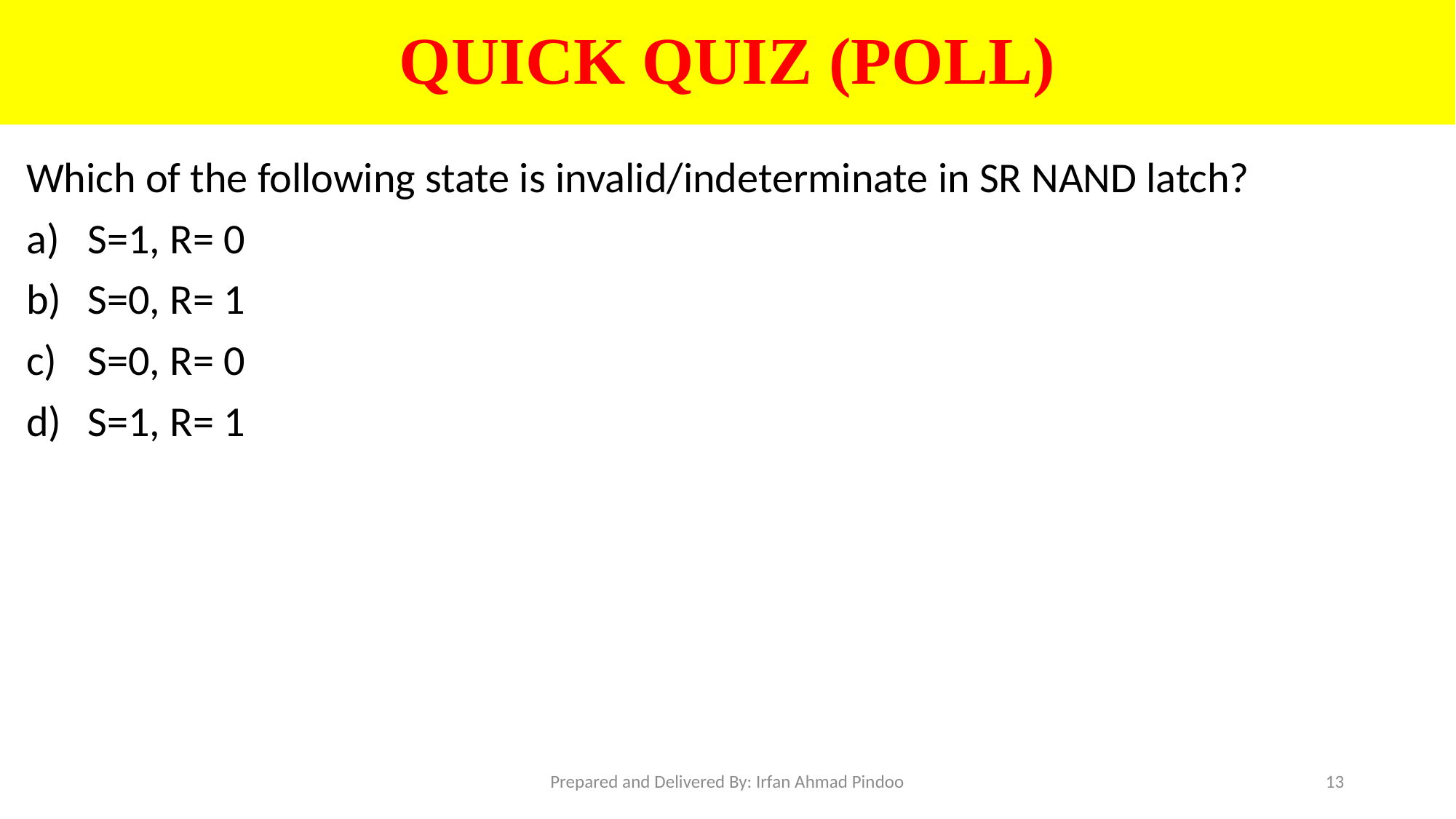

# QUICK QUIZ (POLL)
Which of the following state is invalid/indeterminate in SR NAND latch?
S=1, R= 0
S=0, R= 1
S=0, R= 0
S=1, R= 1

Prepared and Delivered By: Irfan Ahmad Pindoo
13